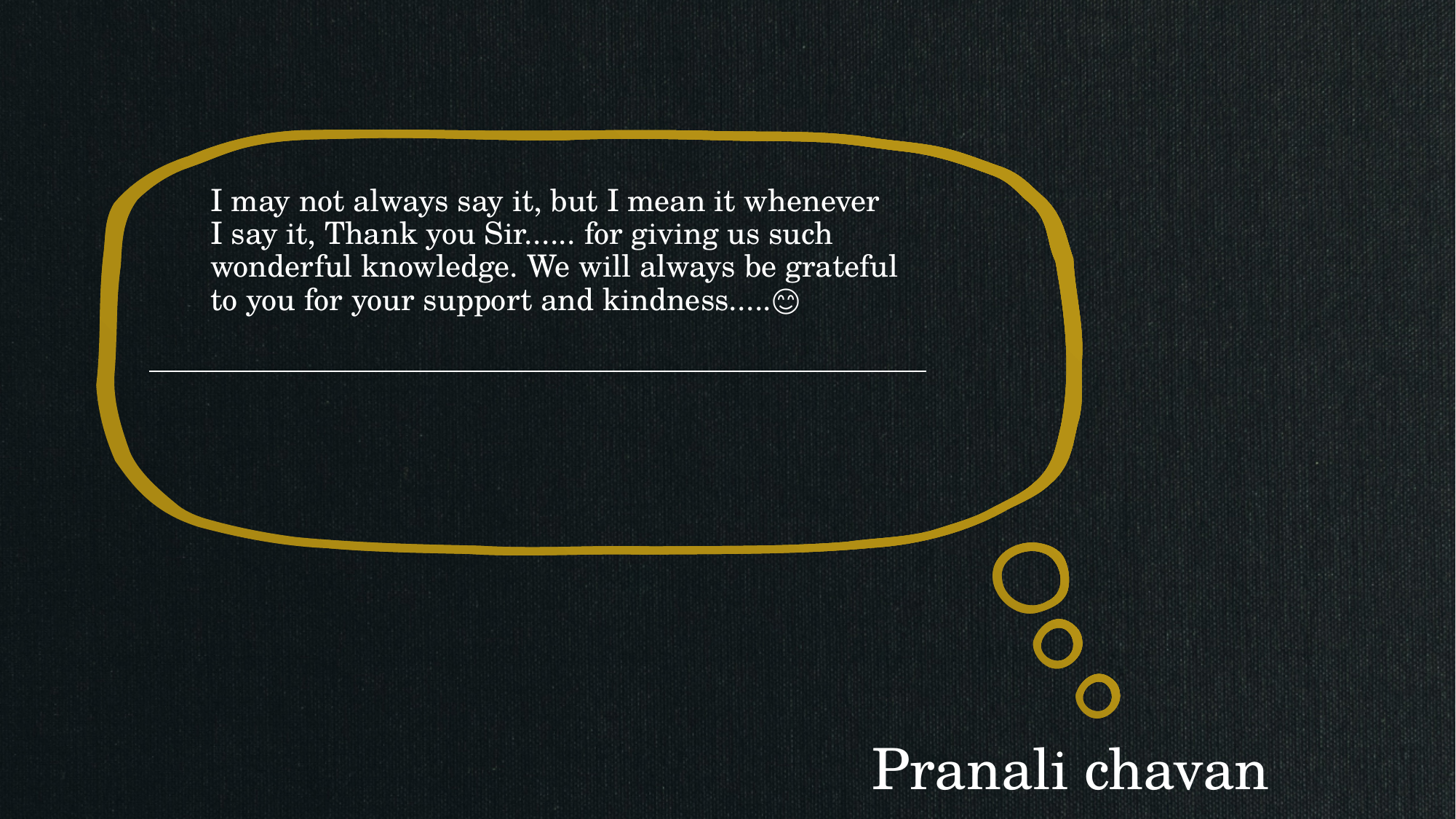

I may not always say it, but I mean it whenever I say it, Thank you Sir...... for giving us such wonderful knowledge. We will always be grateful to you for your support and kindness.....😊
Pranali chavan